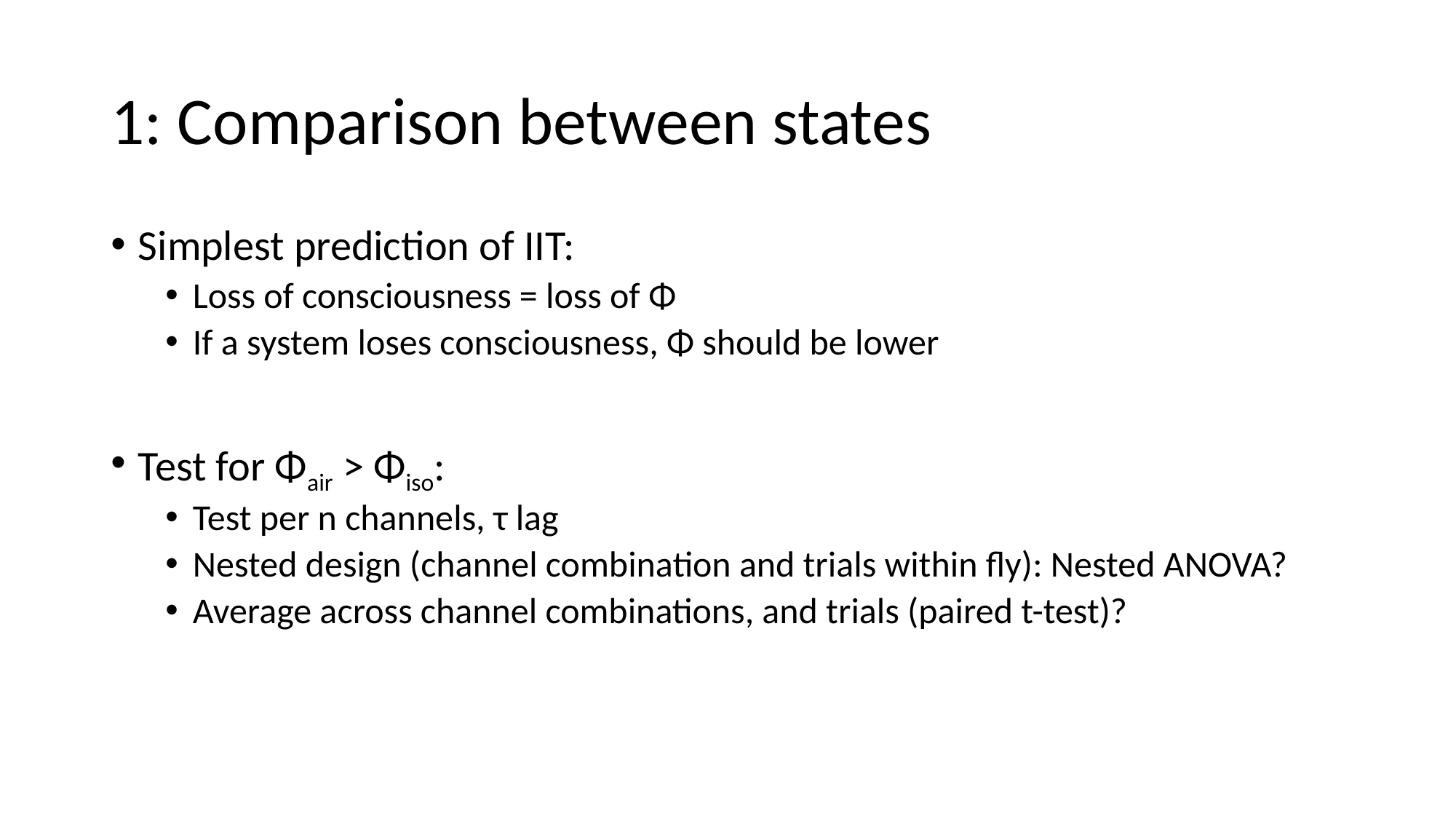

# 1: Comparison between states
Simplest prediction of IIT:
Loss of consciousness = loss of Φ
If a system loses consciousness, Φ should be lower

Test for Φair > Φiso:
Test per n channels, τ lag
Nested design (channel combination and trials within fly): Nested ANOVA?
Average across channel combinations, and trials (paired t-test)?